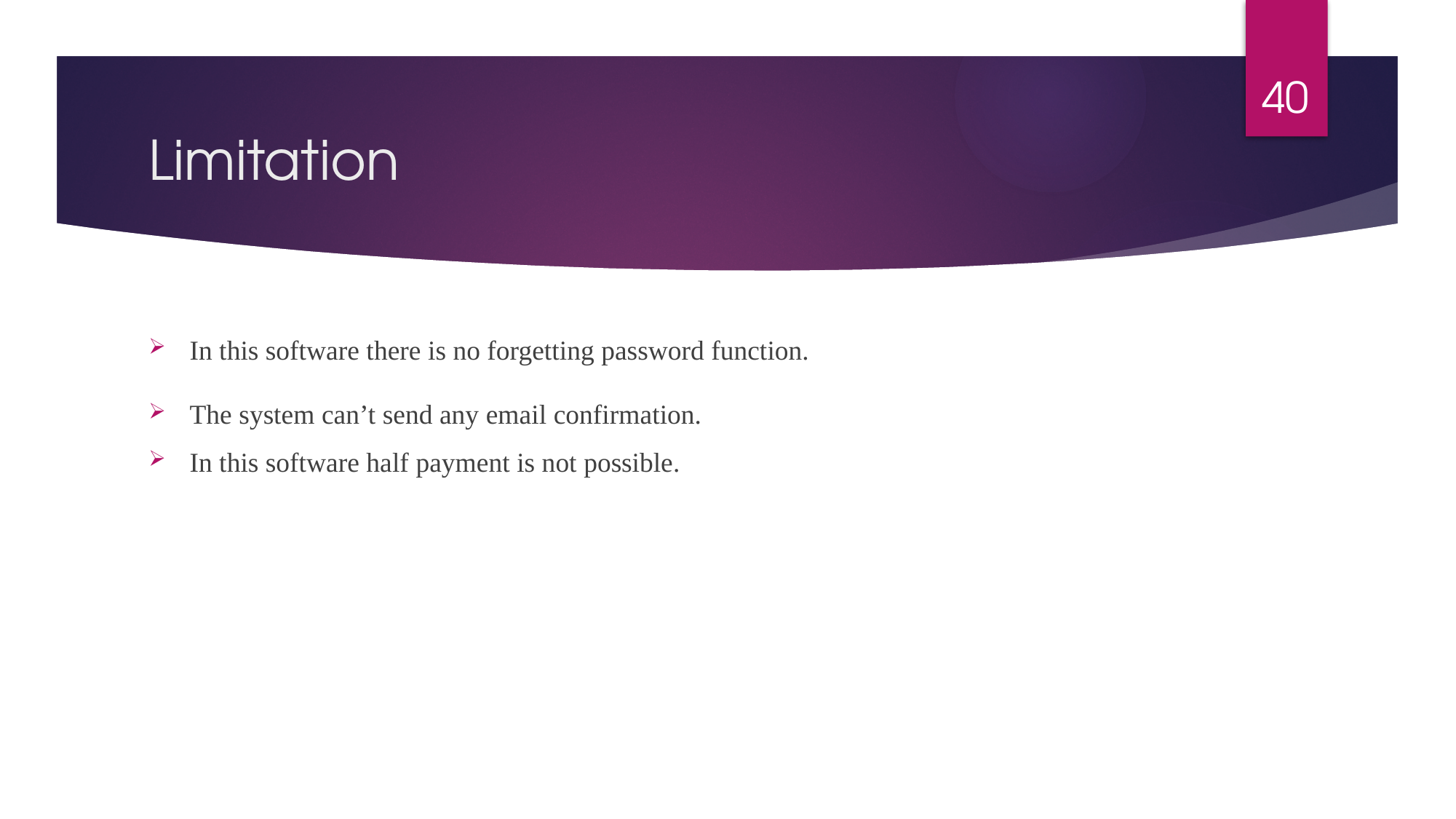

40
# Limitation
In this software there is no forgetting password function.
The system can’t send any email confirmation.
In this software half payment is not possible.